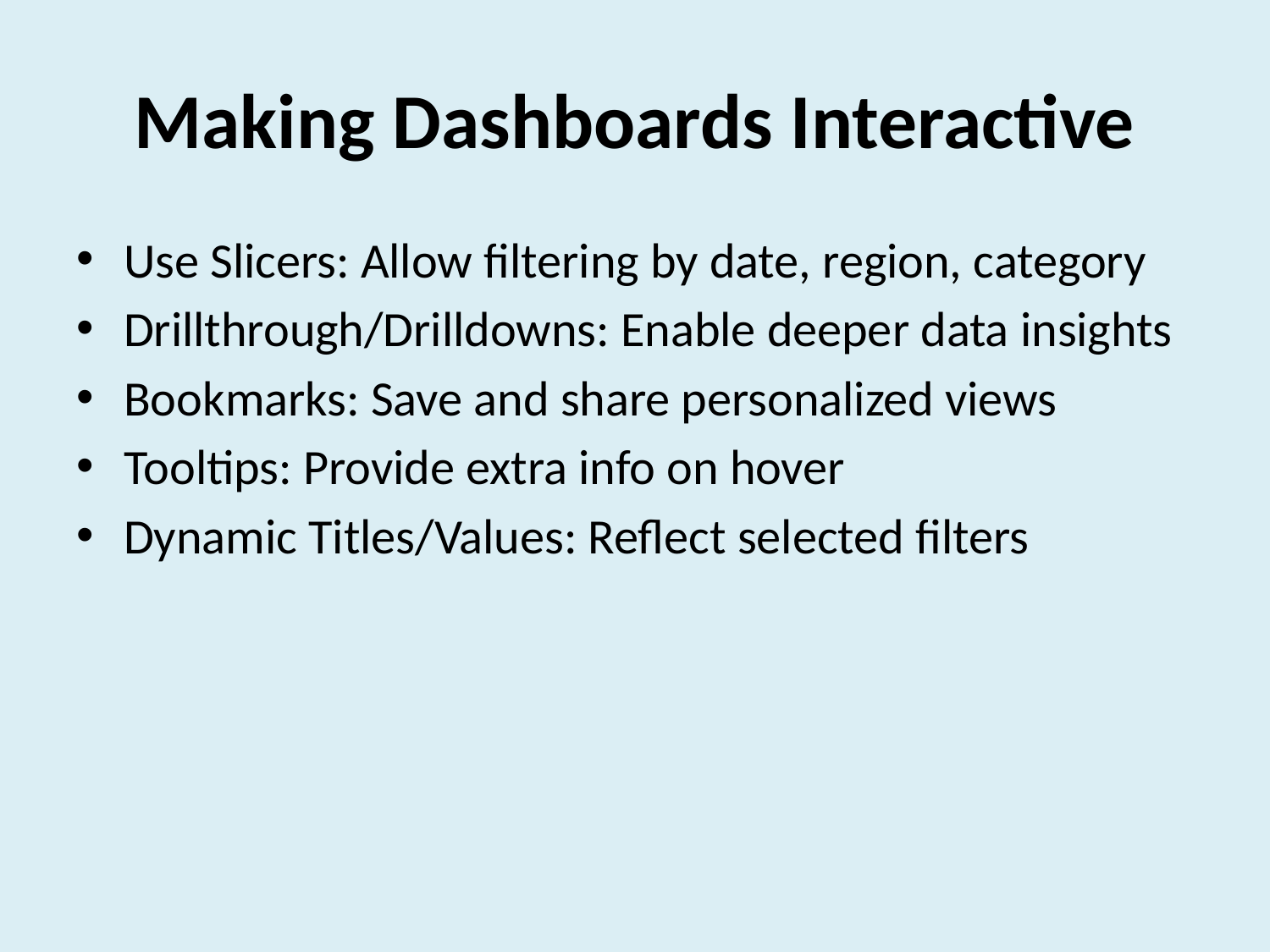

# Making Dashboards Interactive
Use Slicers: Allow filtering by date, region, category
Drillthrough/Drilldowns: Enable deeper data insights
Bookmarks: Save and share personalized views
Tooltips: Provide extra info on hover
Dynamic Titles/Values: Reflect selected filters